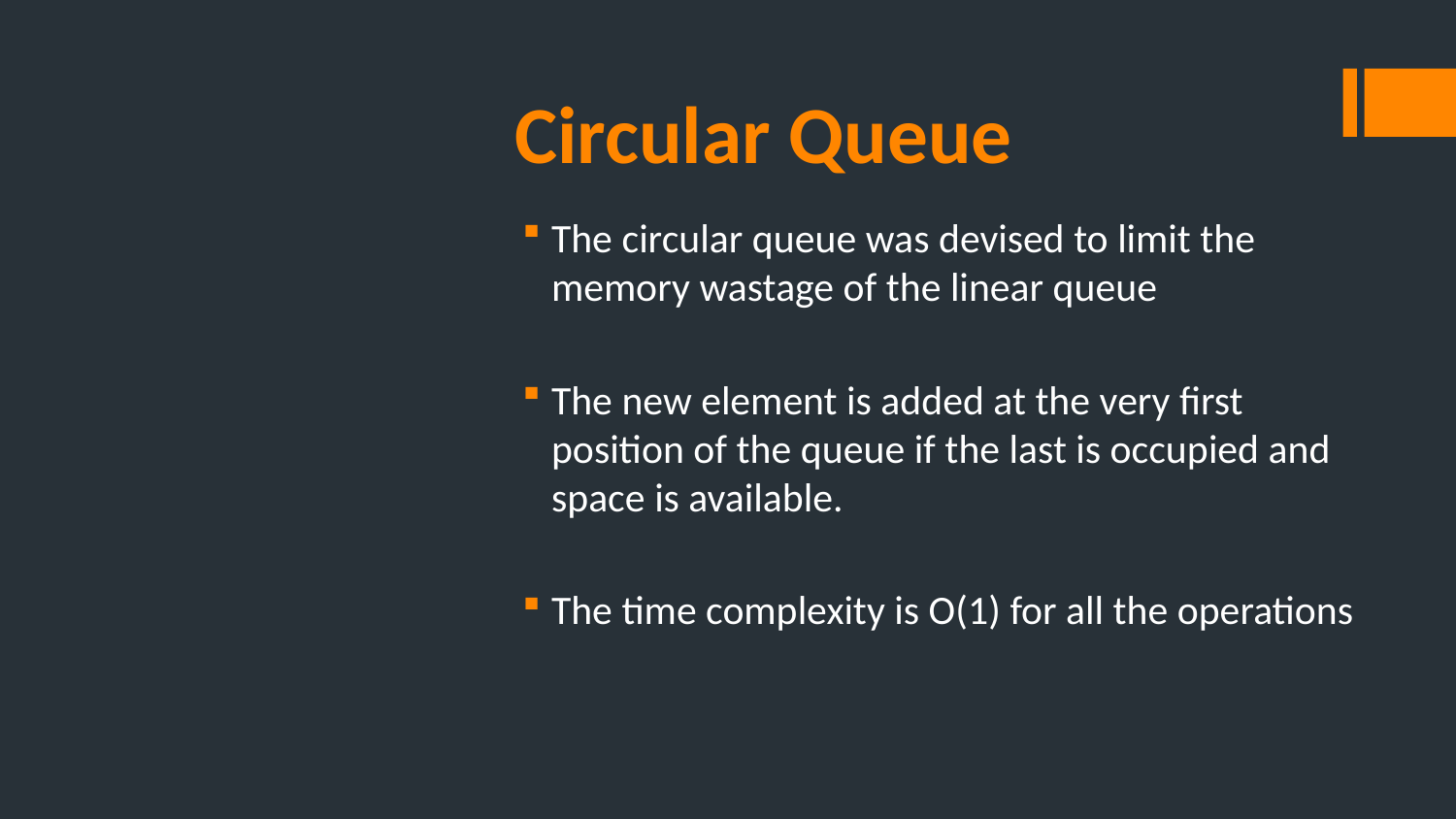

# Circular Queue
The circular queue was devised to limit the memory wastage of the linear queue

The new element is added at the very first position of the queue if the last is occupied and space is available.

The time complexity is O(1) for all the operations